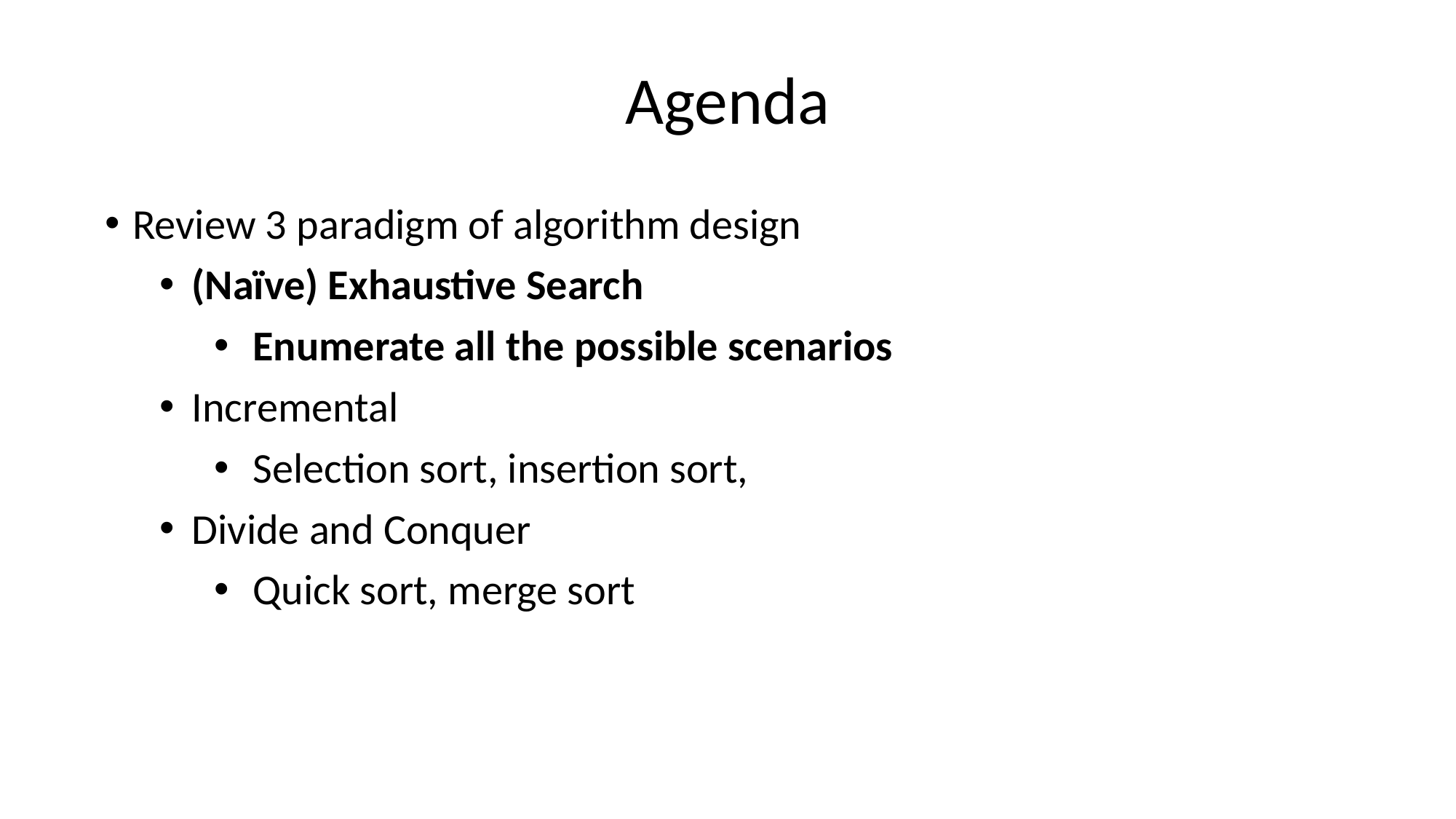

# Agenda
Review 3 paradigm of algorithm design
(Naïve) Exhaustive Search
Enumerate all the possible scenarios
Incremental
Selection sort, insertion sort,
Divide and Conquer
Quick sort, merge sort